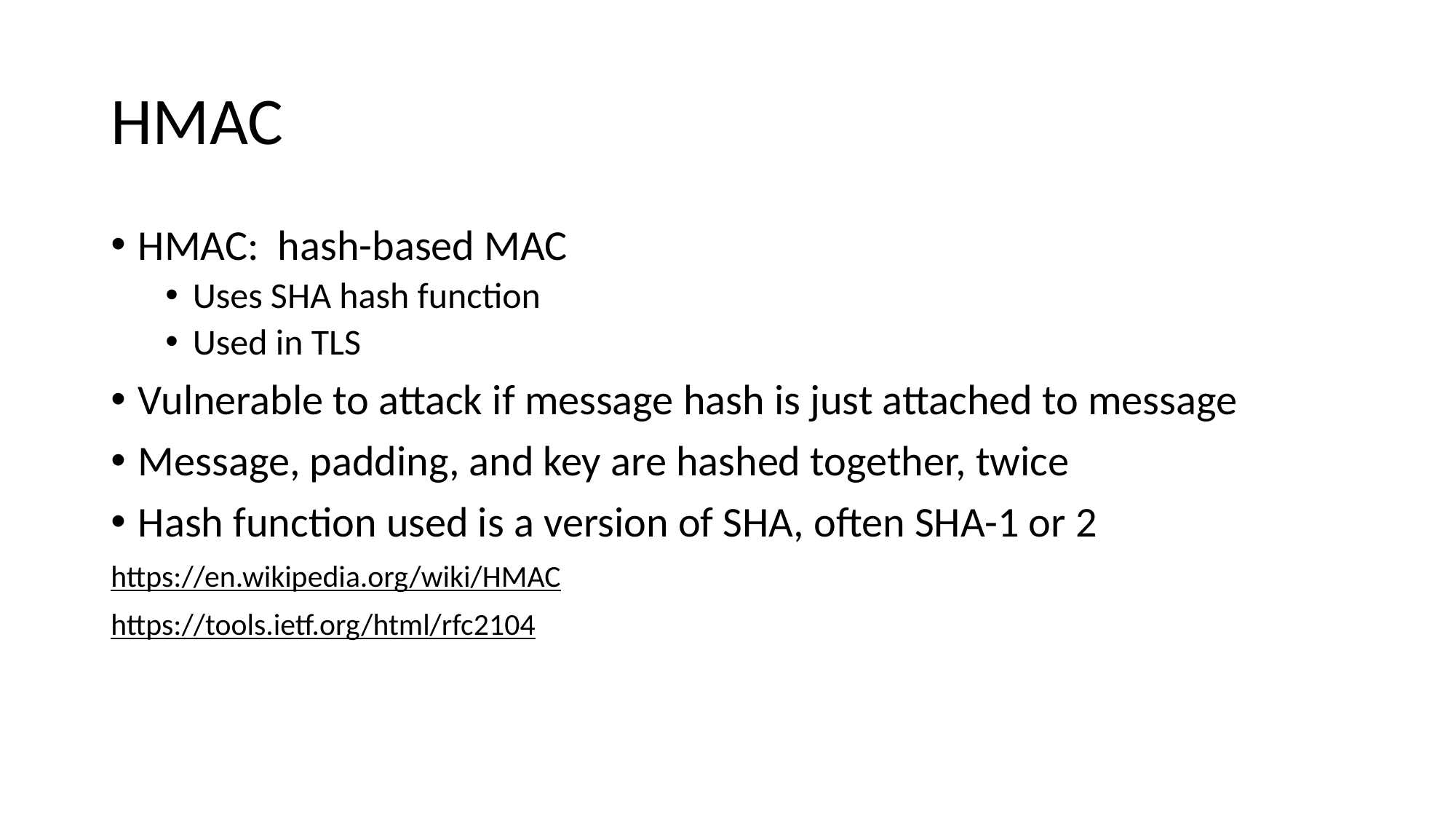

# HMAC
HMAC:  hash-based MAC
Uses SHA hash function
Used in TLS
Vulnerable to attack if message hash is just attached to message
Message, padding, and key are hashed together, twice
Hash function used is a version of SHA, often SHA-1 or 2
https://en.wikipedia.org/wiki/HMAC
https://tools.ietf.org/html/rfc2104